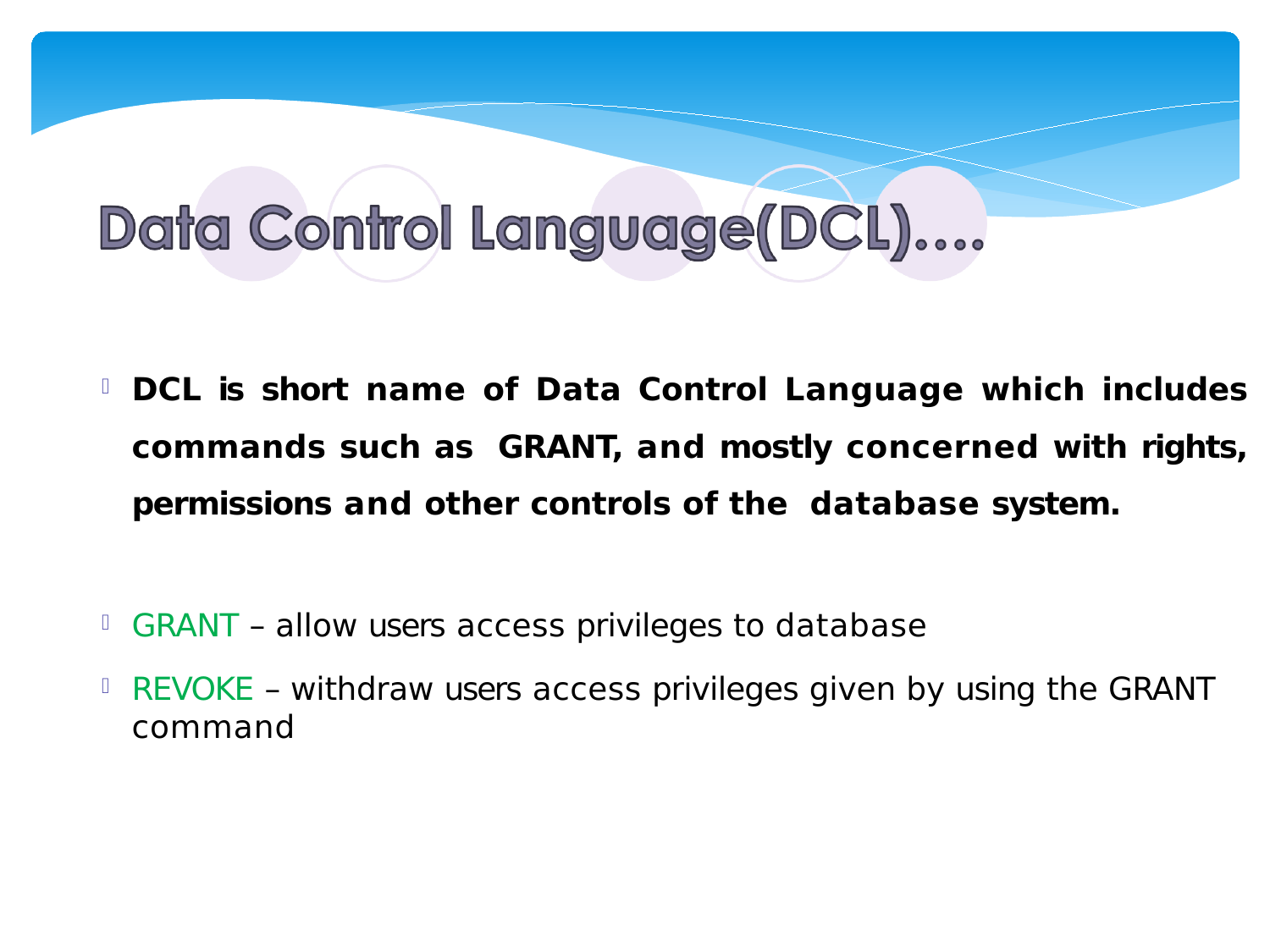

DCL is short name of Data Control Language which includes commands such as  GRANT, and mostly concerned with rights, permissions and other controls of the  database system.

GRANT – allow users access privileges to database
REVOKE – withdraw users access privileges given by using the GRANT command